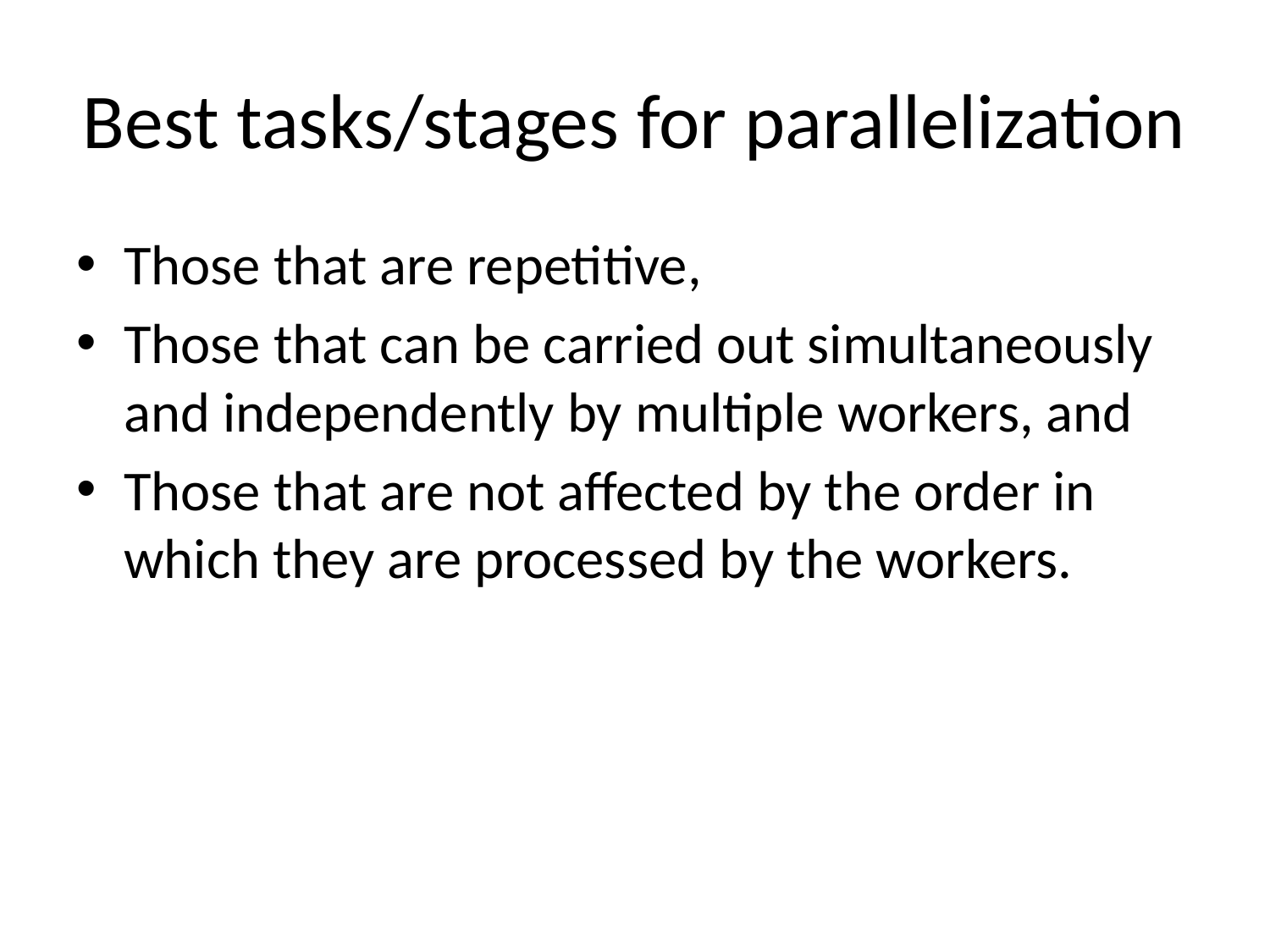

# Best tasks/stages for parallelization
Those that are repetitive,
Those that can be carried out simultaneously and independently by multiple workers, and
Those that are not affected by the order in which they are processed by the workers.